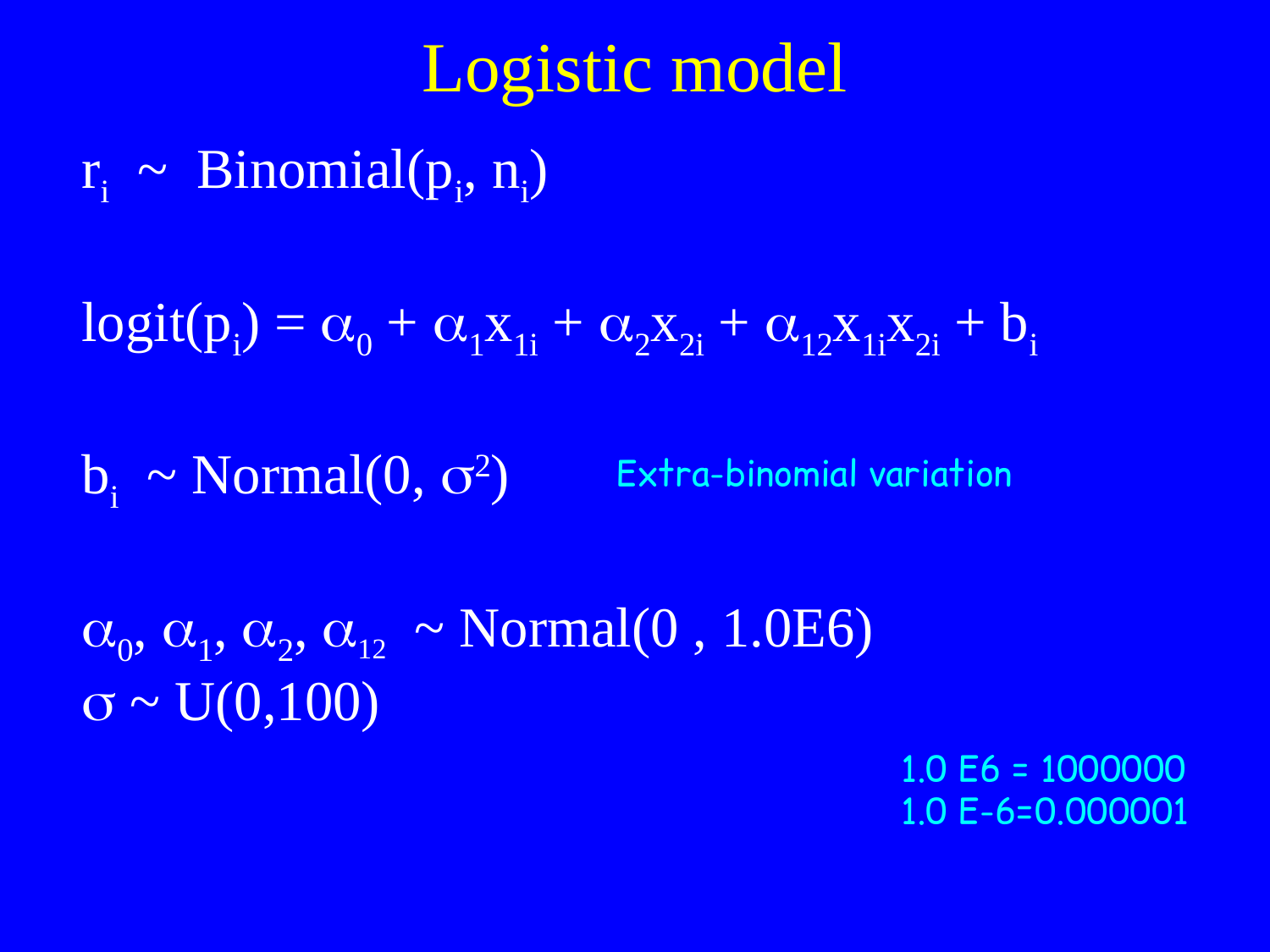

# Logistic model
	ri  ~  Binomial(pi, ni)

	logit(pi) = α0 + α1x1i + α2x2i + α12x1ix2i + bi

	bi  ~ Normal(0, σ2)

	α0, α1, α2, α12  ~ Normal(0 , 1.0E6)
	σ ~ U(0,100)
Extra-binomial variation
1.0 E6 = 1000000
1.0 E-6=0.000001